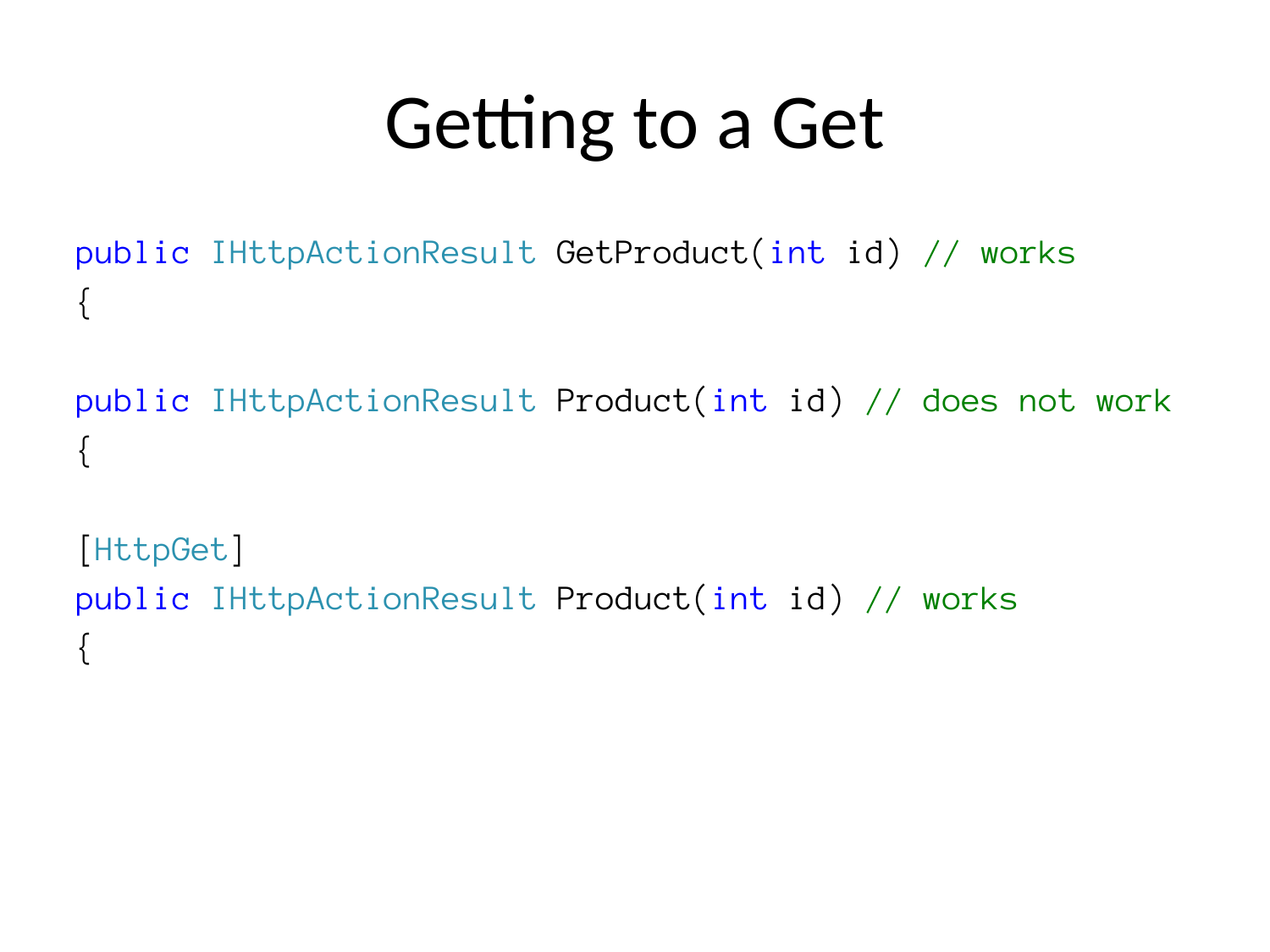

# Getting to a Get
public IHttpActionResult GetProduct(int id) // works
{

public IHttpActionResult Product(int id) // does not work
{

[HttpGet]
public IHttpActionResult Product(int id) // works
{